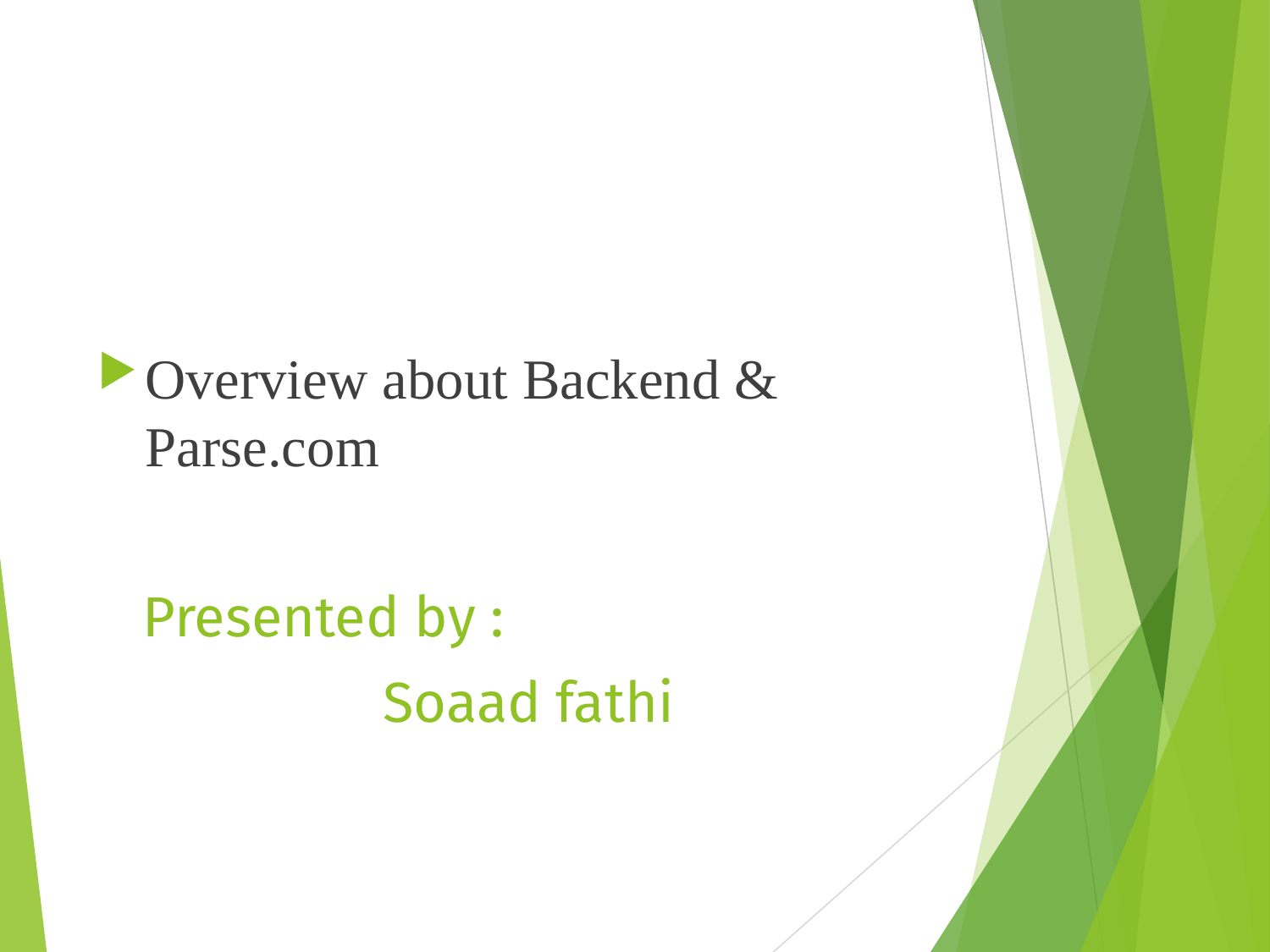

#
Overview about Backend & Parse.com

   Presented by :
                   Soaad fathi